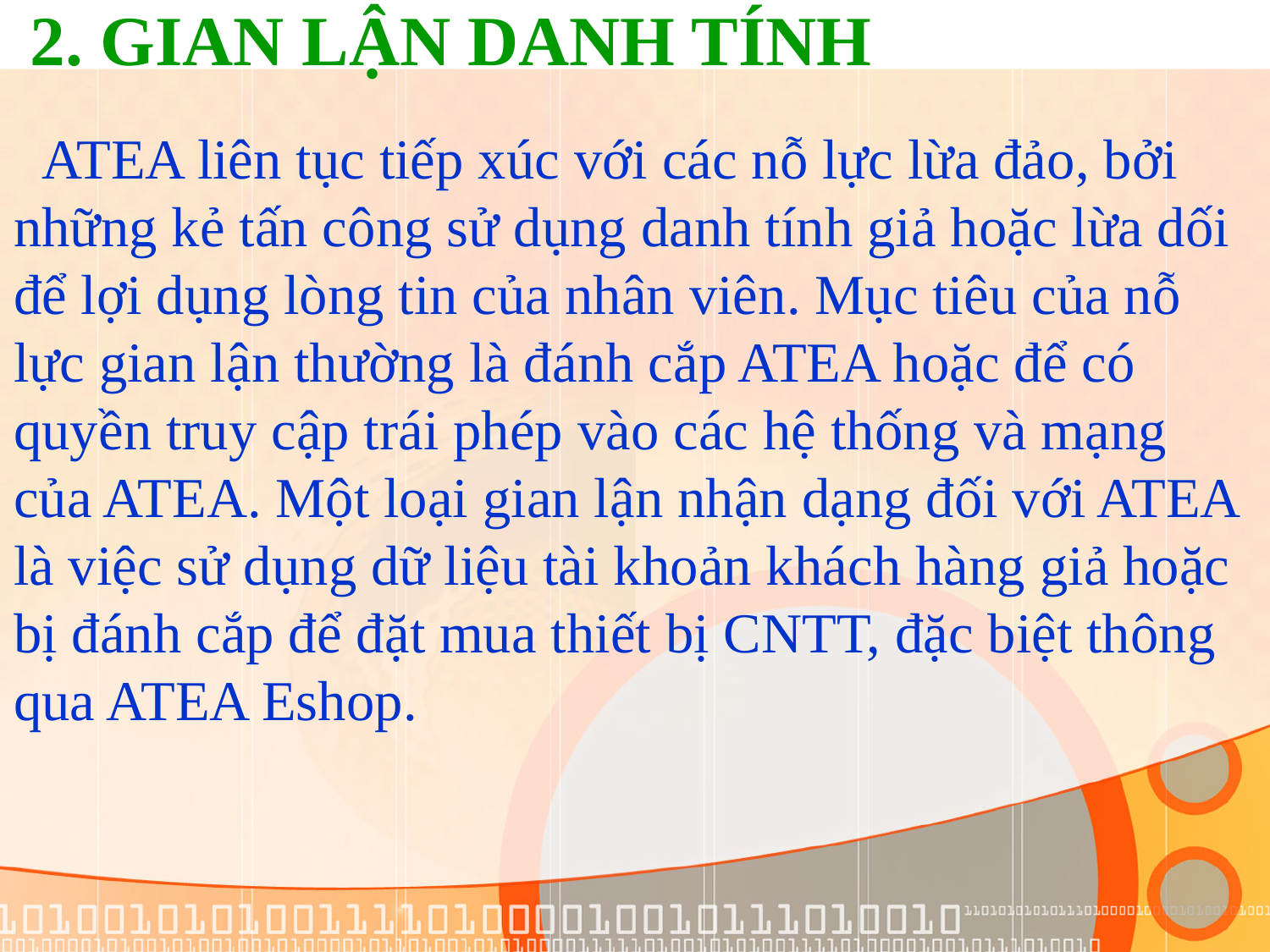

# 2. GIAN LẬN DANH TÍNH
  ATEA liên tục tiếp xúc với các nỗ lực lừa đảo, bởi những kẻ tấn công sử dụng danh tính giả hoặc lừa dối để lợi dụng lòng tin của nhân viên. Mục tiêu của nỗ lực gian lận thường là đánh cắp ATEA hoặc để có quyền truy cập trái phép vào các hệ thống và mạng của ATEA. Một loại gian lận nhận dạng đối với ATEA là việc sử dụng dữ liệu tài khoản khách hàng giả hoặc bị đánh cắp để đặt mua thiết bị CNTT, đặc biệt thông qua ATEA Eshop.